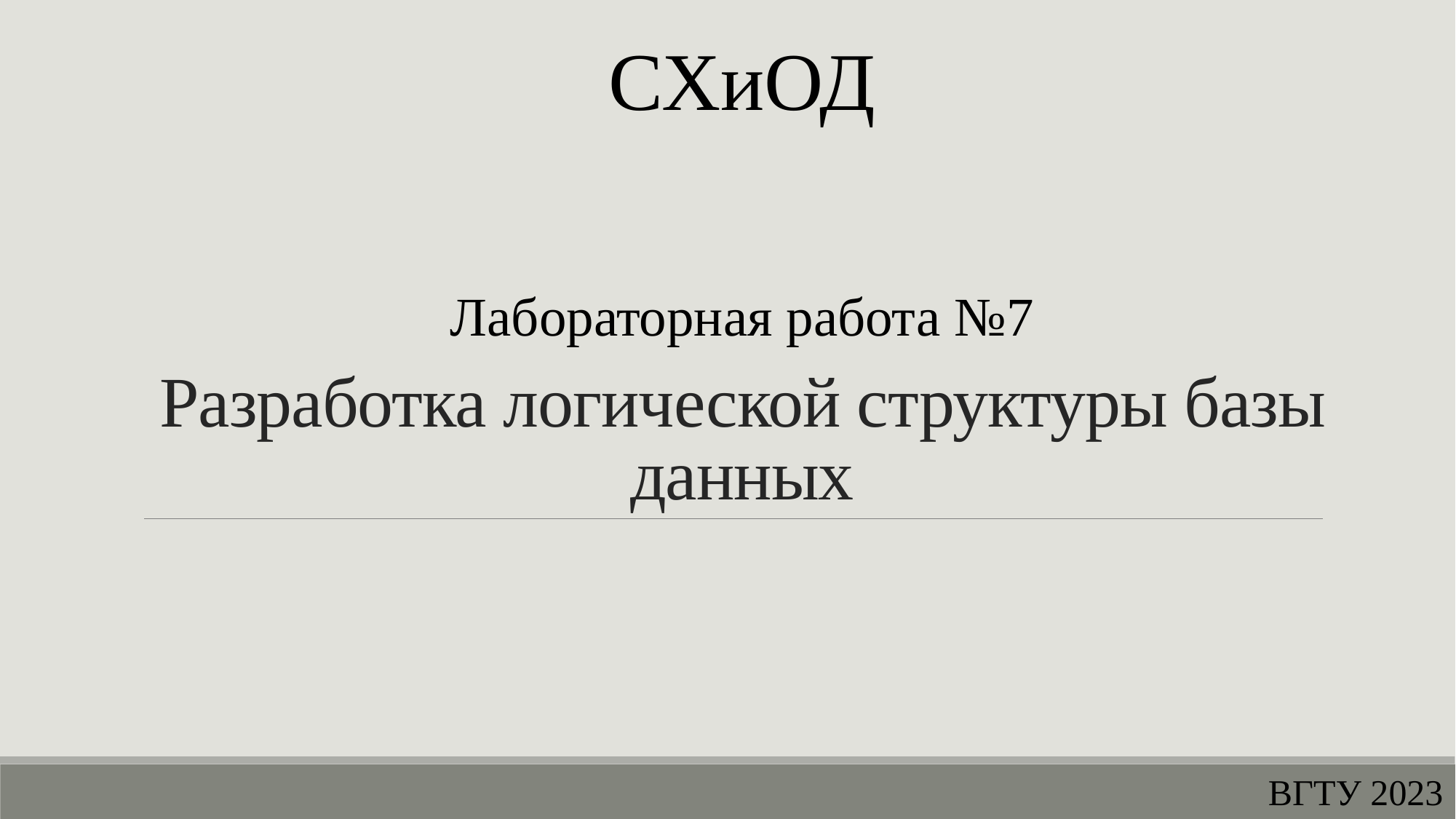

СХиОД
Лабораторная работа №7
# Разработка логической структуры базы данных
ВГТУ 2023